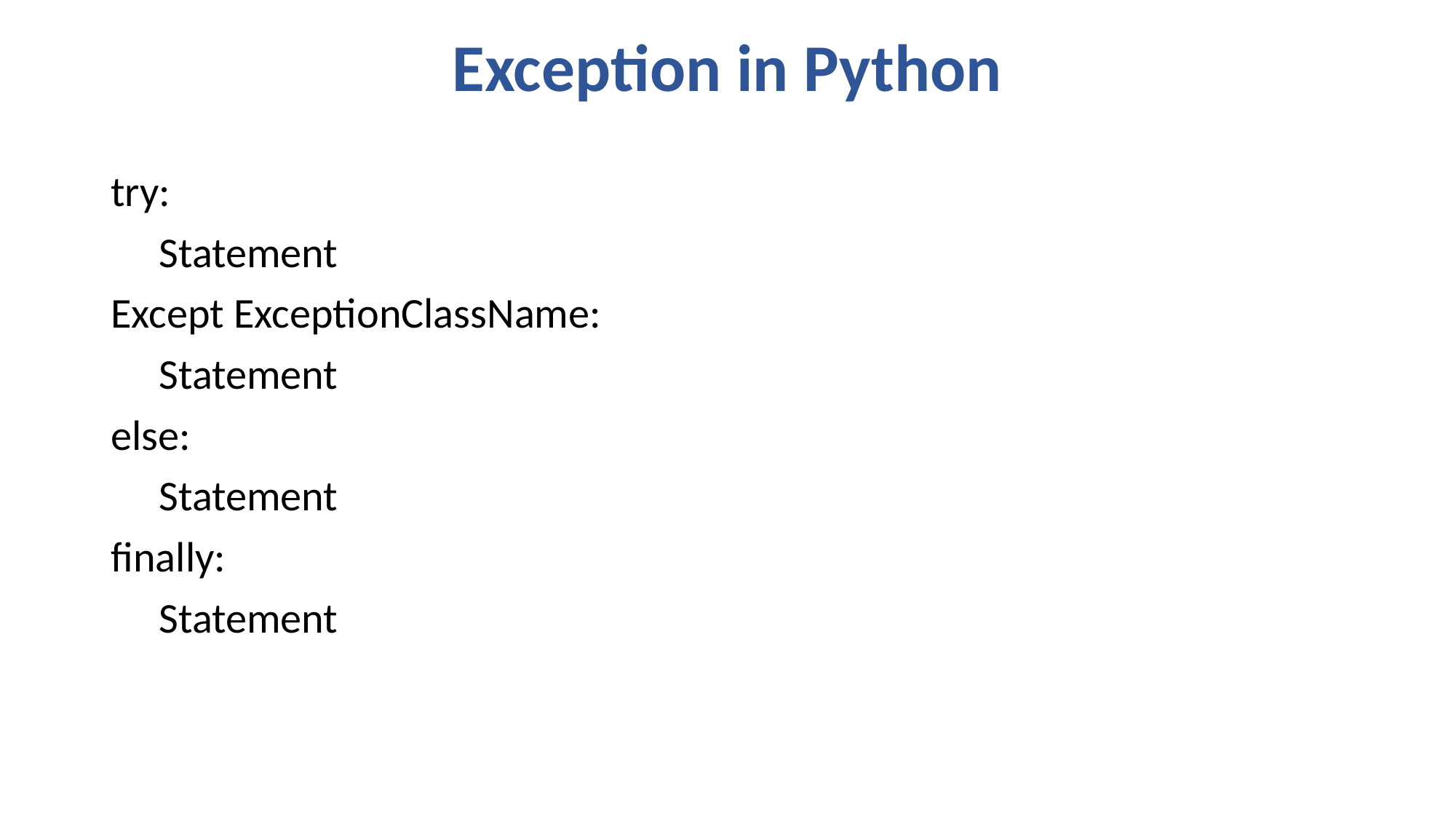

# Exception in Python
try:
     Statement
Except ExceptionClassName:
     Statement
else:
     Statement
finally:
     Statement